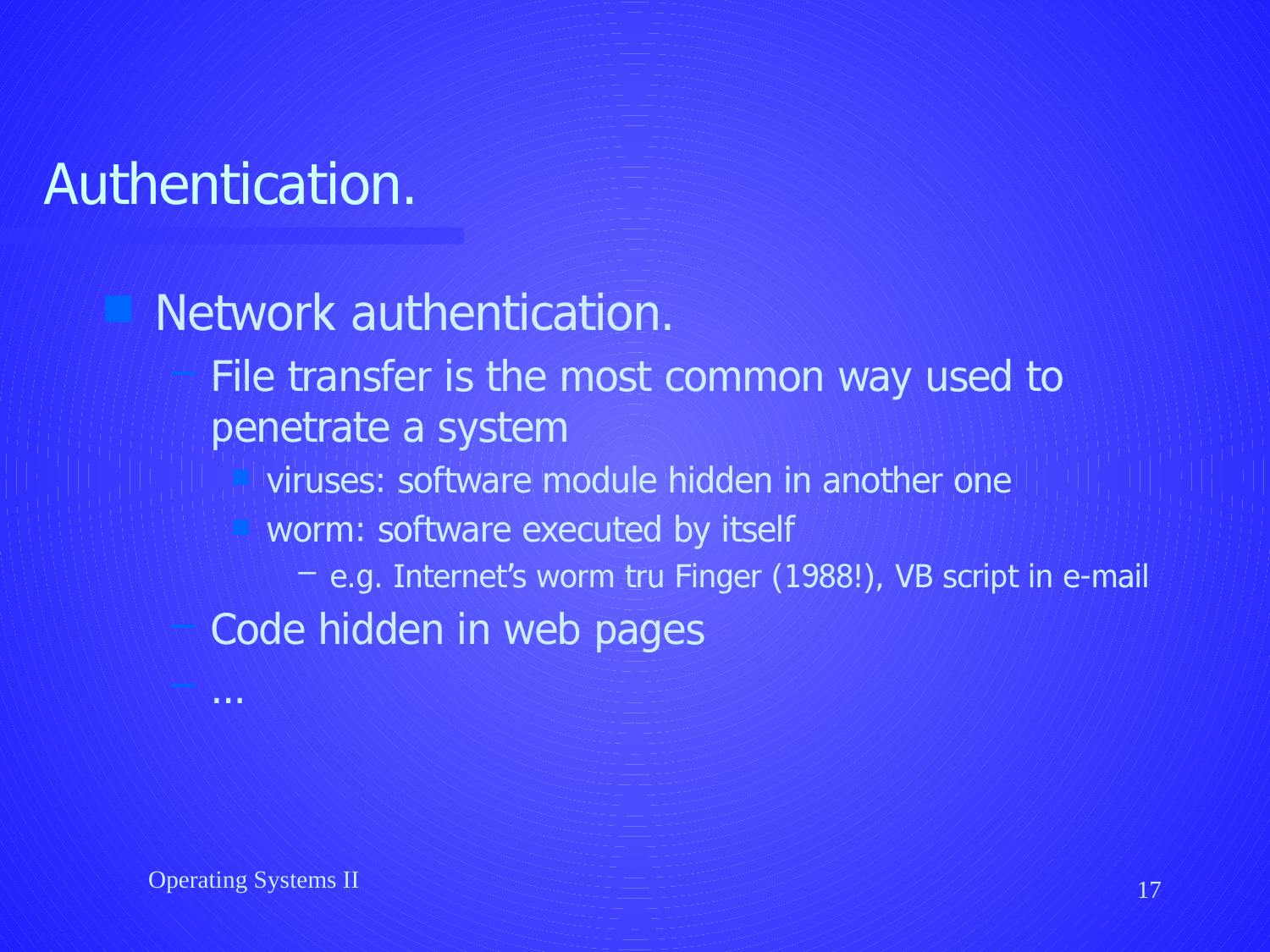

# Authentication.
Network authentication.
File transfer is the most common way used to penetrate a system
viruses: software module hidden in another one
worm: software executed by itself
e.g. Internet’s worm tru Finger (1988!), VB script in e-mail
Code hidden in web pages
…
Operating Systems II
17